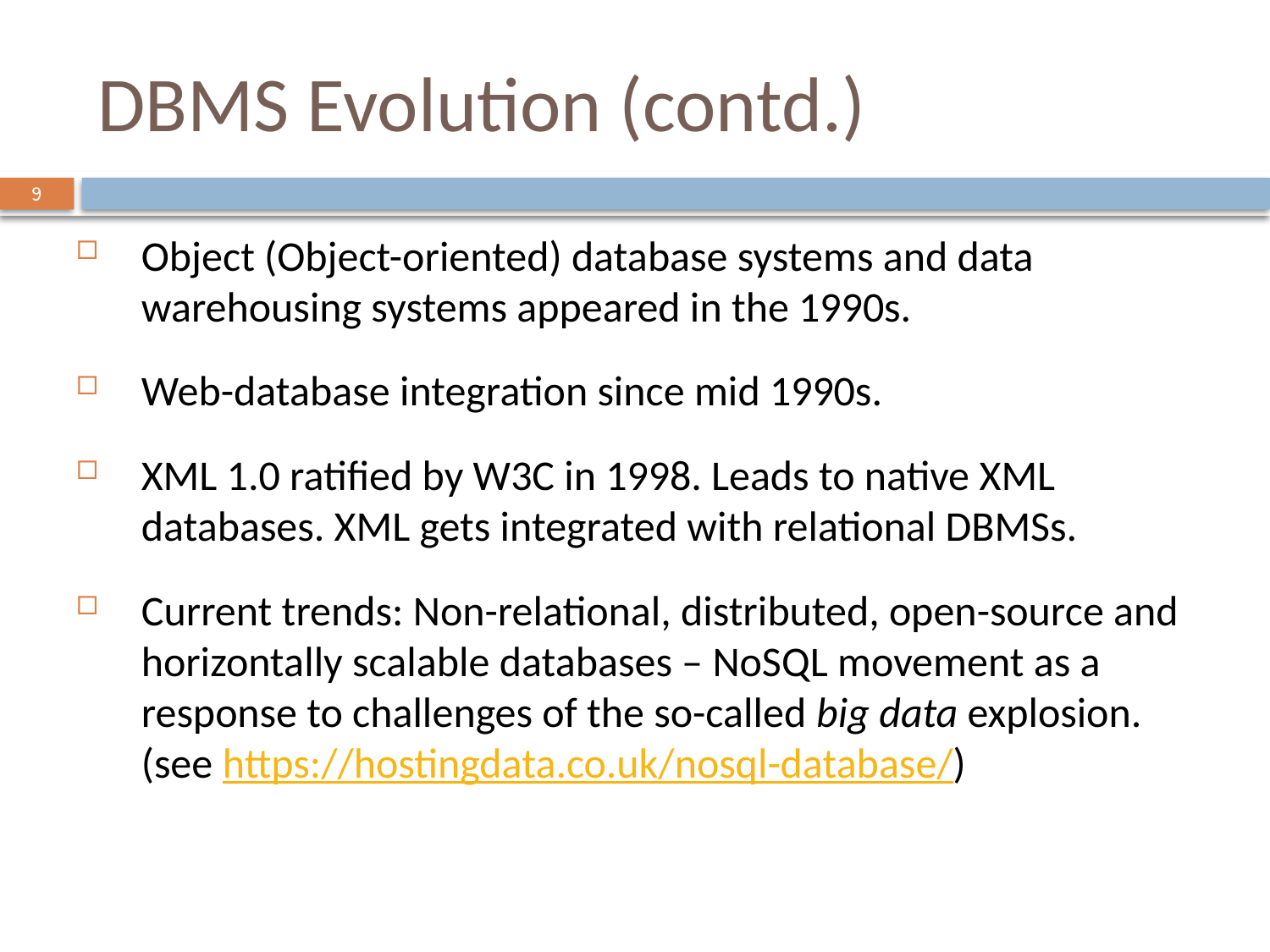

# DBMS Evolution (contd.)
9
Object (Object-oriented) database systems and data warehousing systems appeared in the 1990s.
Web-database integration since mid 1990s.
XML 1.0 ratified by W3C in 1998. Leads to native XML databases. XML gets integrated with relational DBMSs.
Current trends: Non-relational, distributed, open-source and horizontally scalable databases – NoSQL movement as a response to challenges of the so-called big data explosion. (see https://hostingdata.co.uk/nosql-database/)